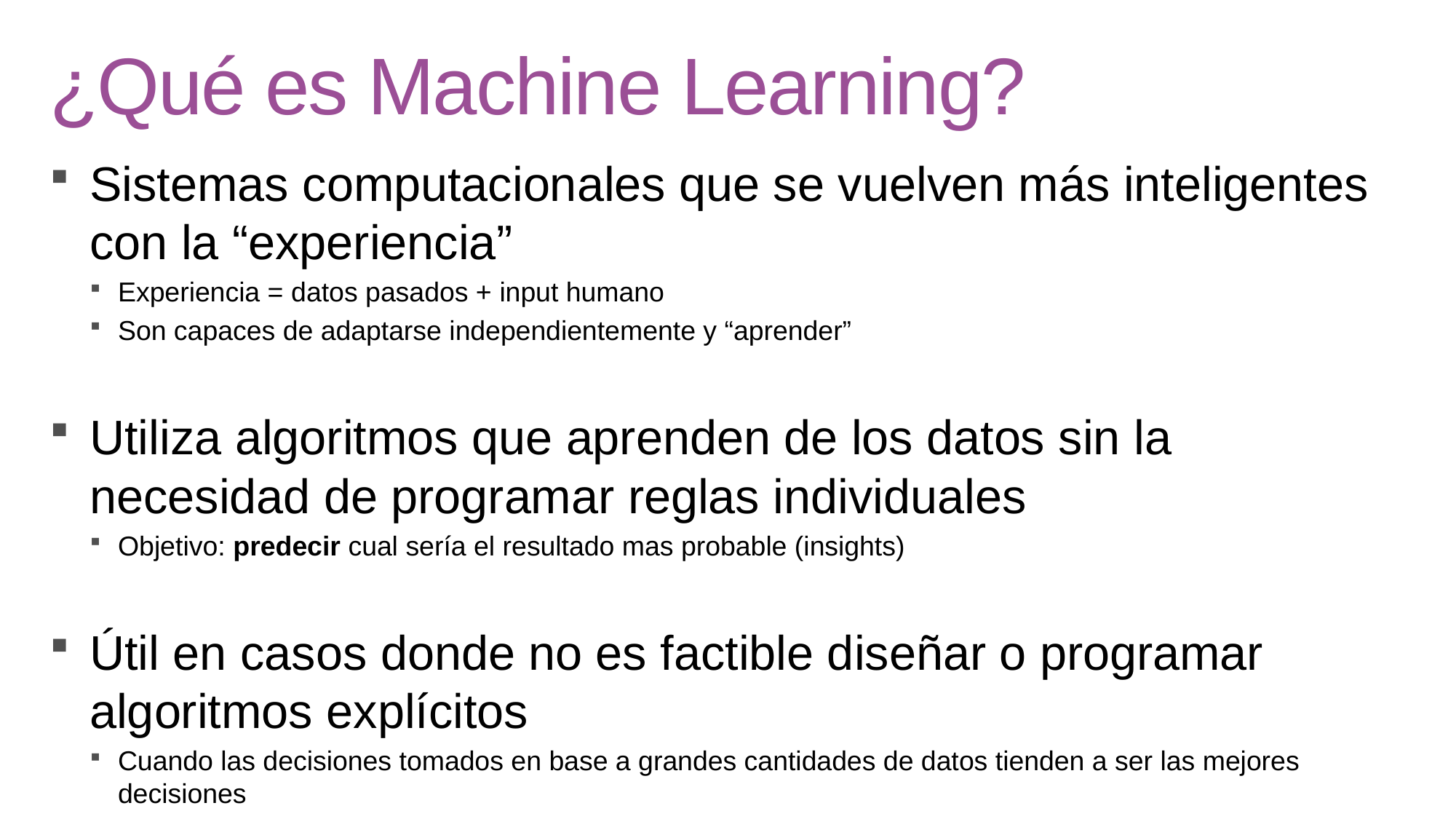

# ¿Qué es Machine Learning?
Sistemas computacionales que se vuelven más inteligentes con la “experiencia”
Experiencia = datos pasados + input humano
Son capaces de adaptarse independientemente y “aprender”

Utiliza algoritmos que aprenden de los datos sin la necesidad de programar reglas individuales
Objetivo: predecir cual sería el resultado mas probable (insights)

Útil en casos donde no es factible diseñar o programar algoritmos explícitos
Cuando las decisiones tomados en base a grandes cantidades de datos tienden a ser las mejores decisiones